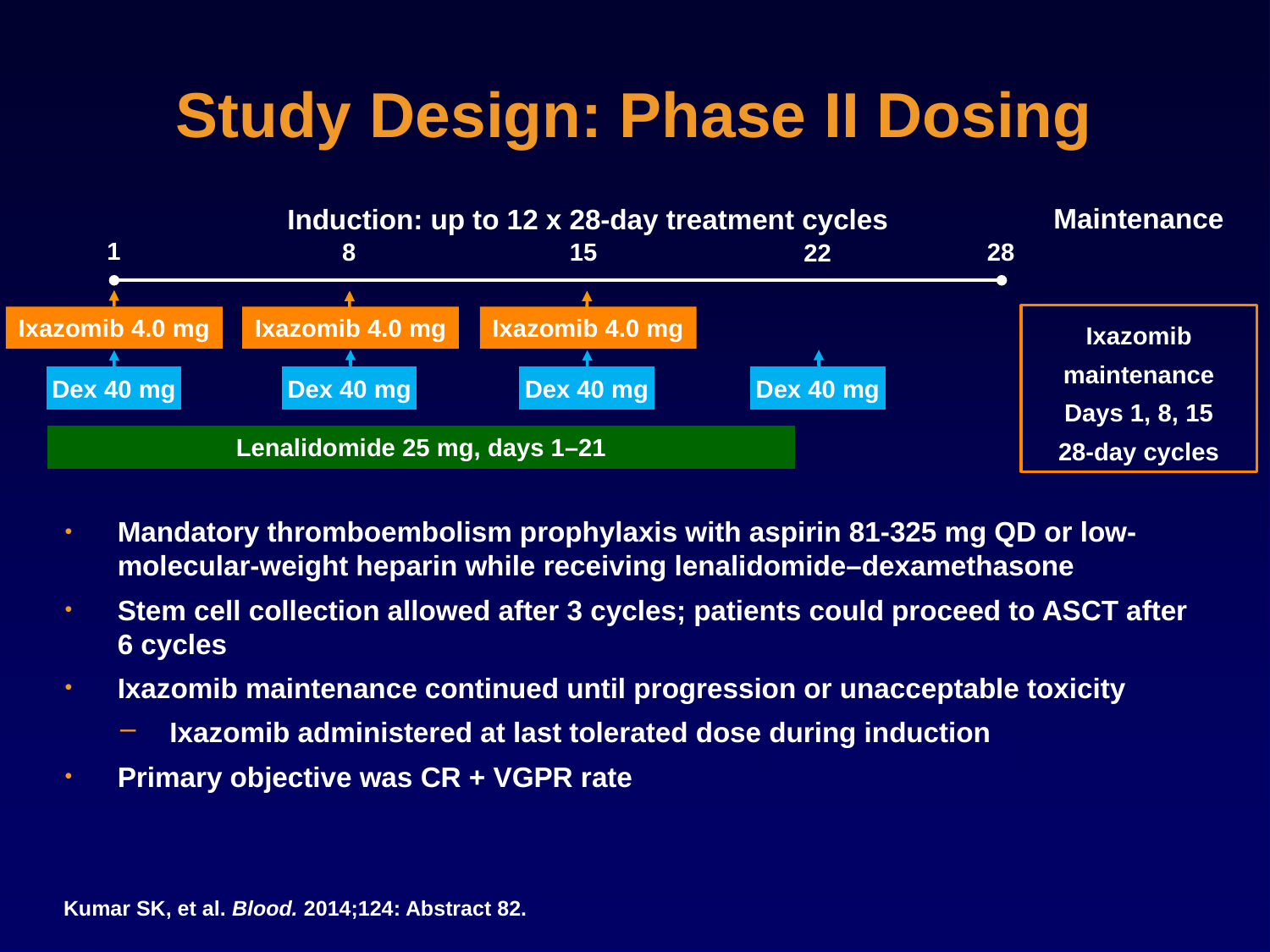

# Study Design: Phase II Dosing
Maintenance
Induction: up to 12 x 28-day treatment cycles
1
8
15
28
22
Ixazomib maintenance
Days 1, 8, 15
28-day cycles
Ixazomib 4.0 mg
Ixazomib 4.0 mg
Ixazomib 4.0 mg
Dex 40 mg
Dex 40 mg
Dex 40 mg
Dex 40 mg
Lenalidomide 25 mg, days 1–21
Mandatory thromboembolism prophylaxis with aspirin 81-325 mg QD or low-molecular-weight heparin while receiving lenalidomide–dexamethasone
Stem cell collection allowed after 3 cycles; patients could proceed to ASCT after 6 cycles
Ixazomib maintenance continued until progression or unacceptable toxicity
Ixazomib administered at last tolerated dose during induction
Primary objective was CR + VGPR rate
Kumar SK, et al. Blood. 2014;124: Abstract 82.